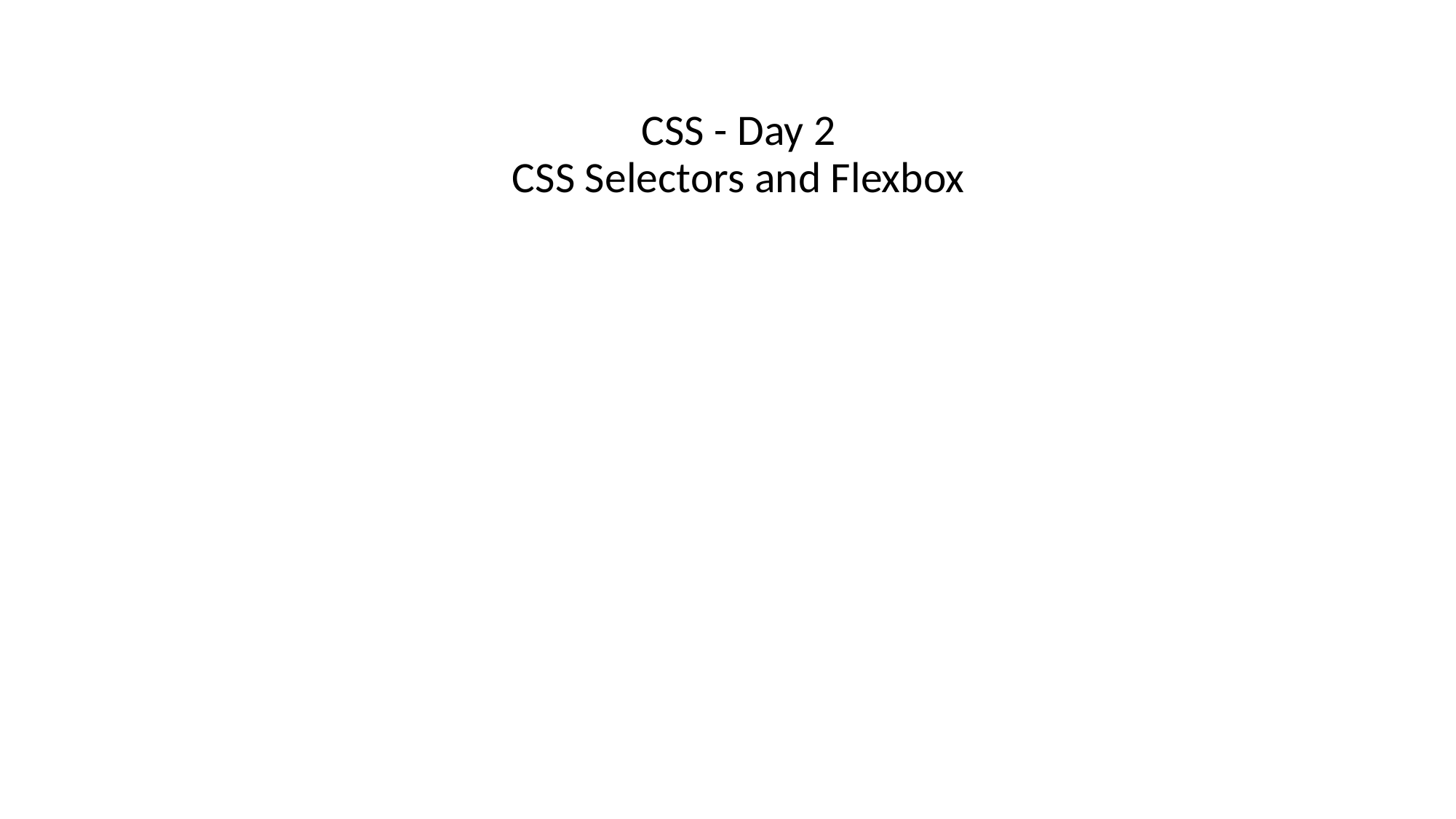

# CSS - Day 2 CSS Selectors and Flexbox